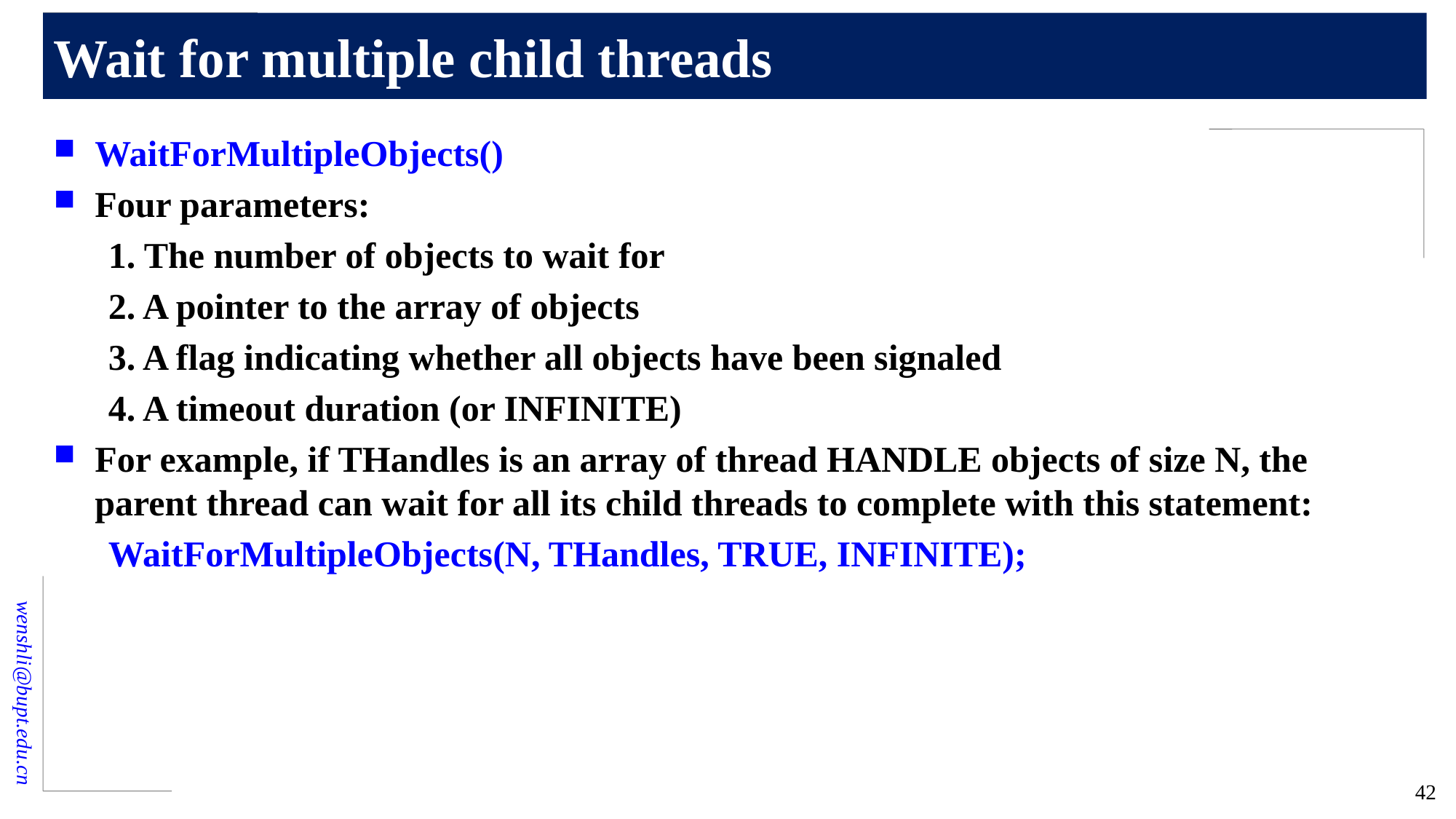

# Wait for multiple child threads
WaitForMultipleObjects()
Four parameters:
1. The number of objects to wait for
2. A pointer to the array of objects
3. A flag indicating whether all objects have been signaled
4. A timeout duration (or INFINITE)
For example, if THandles is an array of thread HANDLE objects of size N, the parent thread can wait for all its child threads to complete with this statement:
WaitForMultipleObjects(N, THandles, TRUE, INFINITE);
42